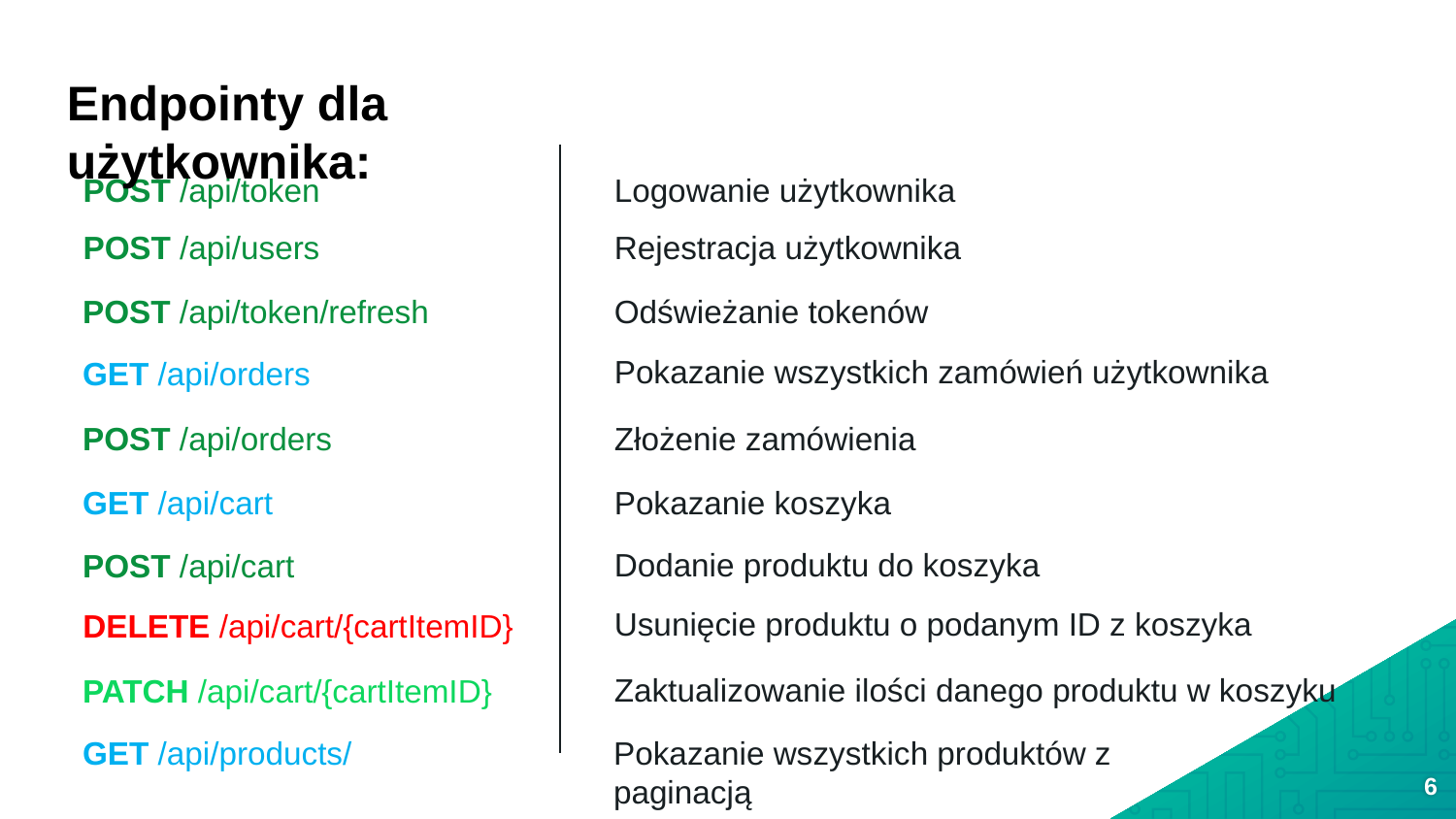

Endpointy dla użytkownika:
POST /api/token
Logowanie użytkownika
POST /api/users
Rejestracja użytkownika
POST /api/token/refresh
Odświeżanie tokenów
Pokazanie wszystkich zamówień użytkownika
GET /api/orders
Złożenie zamówienia
POST /api/orders
Pokazanie koszyka
GET /api/cart
Dodanie produktu do koszyka
POST /api/cart
Usunięcie produktu o podanym ID z koszyka
DELETE /api/cart/{cartItemID}
Zaktualizowanie ilości danego produktu w koszyku
PATCH /api/cart/{cartItemID}
GET /api/products/
Pokazanie wszystkich produktów z paginacją
6